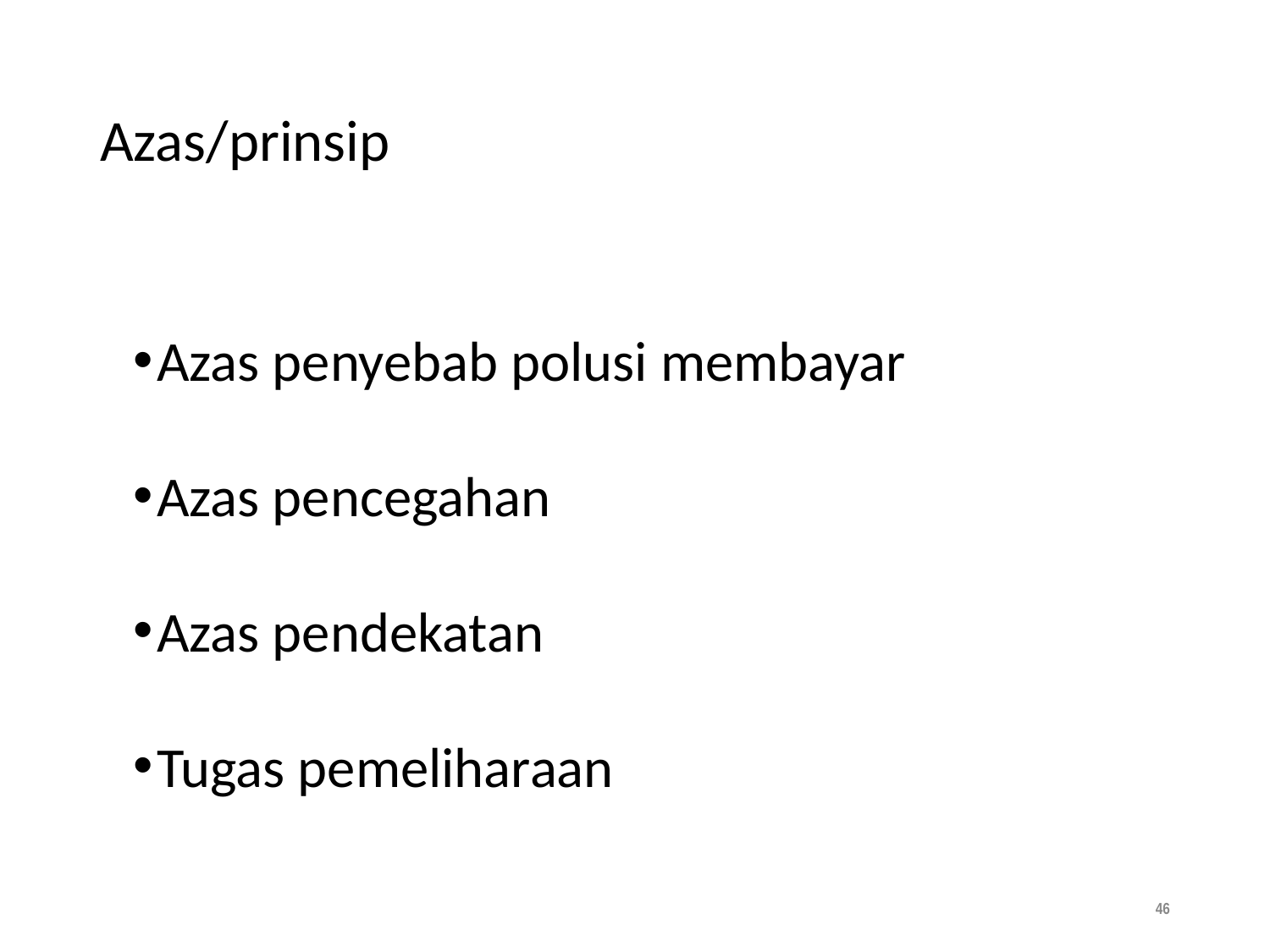

# Azas/prinsip
Azas penyebab polusi membayar
Azas pencegahan
Azas pendekatan
Tugas pemeliharaan
46